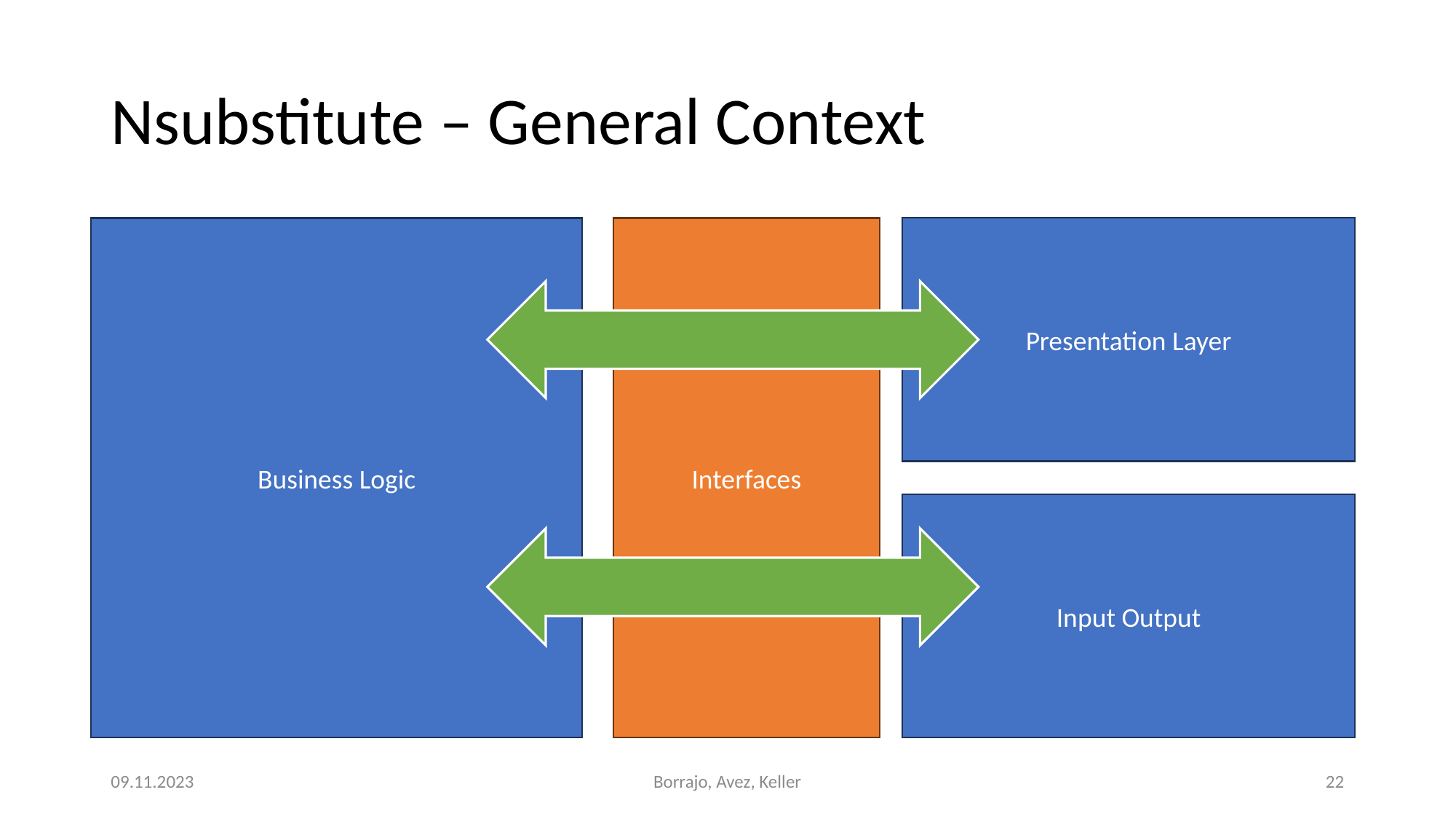

# Nsubstitute – General Context
Business Logic
Interfaces
Presentation Layer

Input Output

09.11.2023
Borrajo, Avez, Keller
22